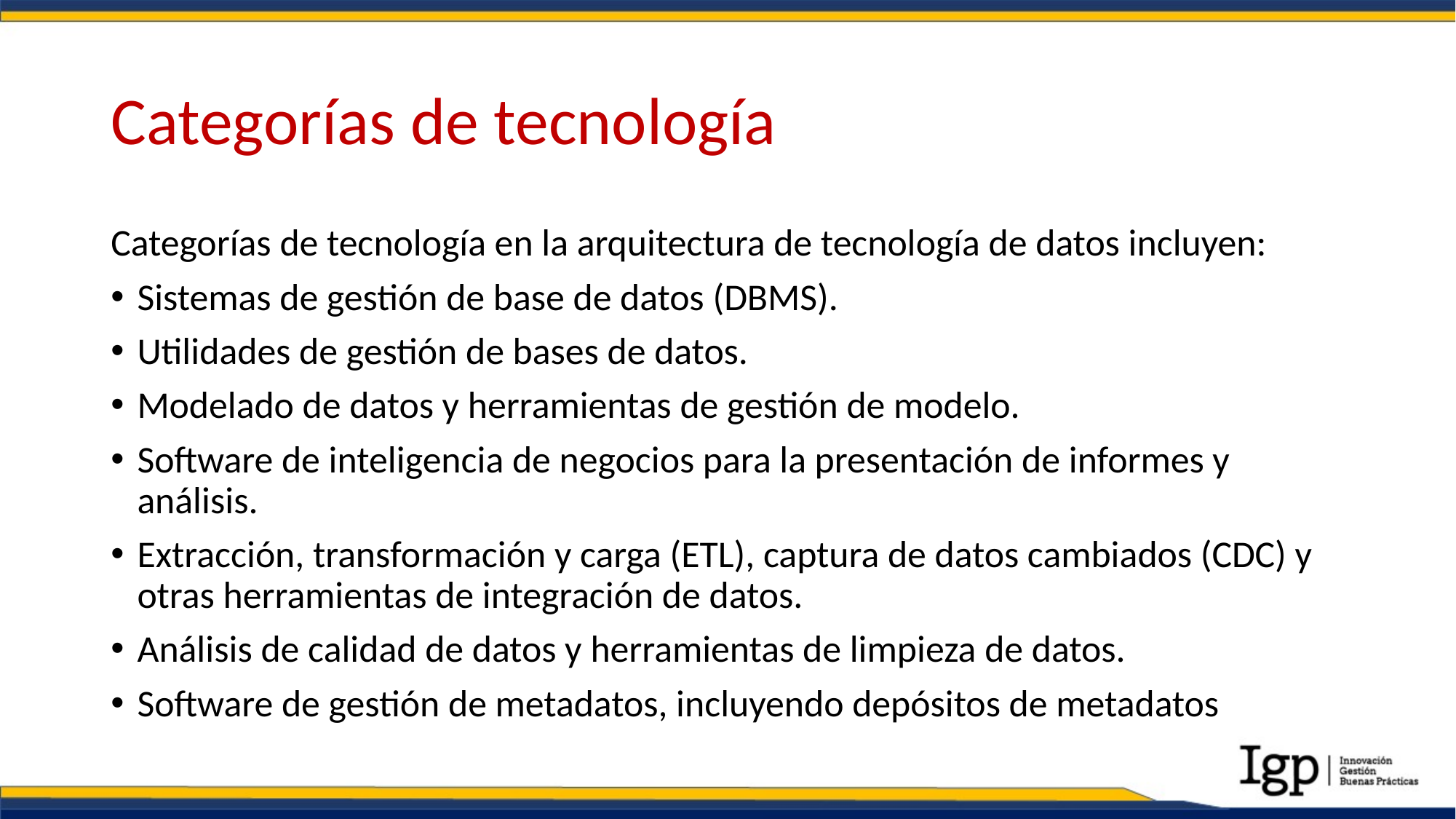

# Categorías de tecnología
Categorías de tecnología en la arquitectura de tecnología de datos incluyen:
Sistemas de gestión de base de datos (DBMS).
Utilidades de gestión de bases de datos.
Modelado de datos y herramientas de gestión de modelo.
Software de inteligencia de negocios para la presentación de informes y análisis.
Extracción, transformación y carga (ETL), captura de datos cambiados (CDC) y otras herramientas de integración de datos.
Análisis de calidad de datos y herramientas de limpieza de datos.
Software de gestión de metadatos, incluyendo depósitos de metadatos